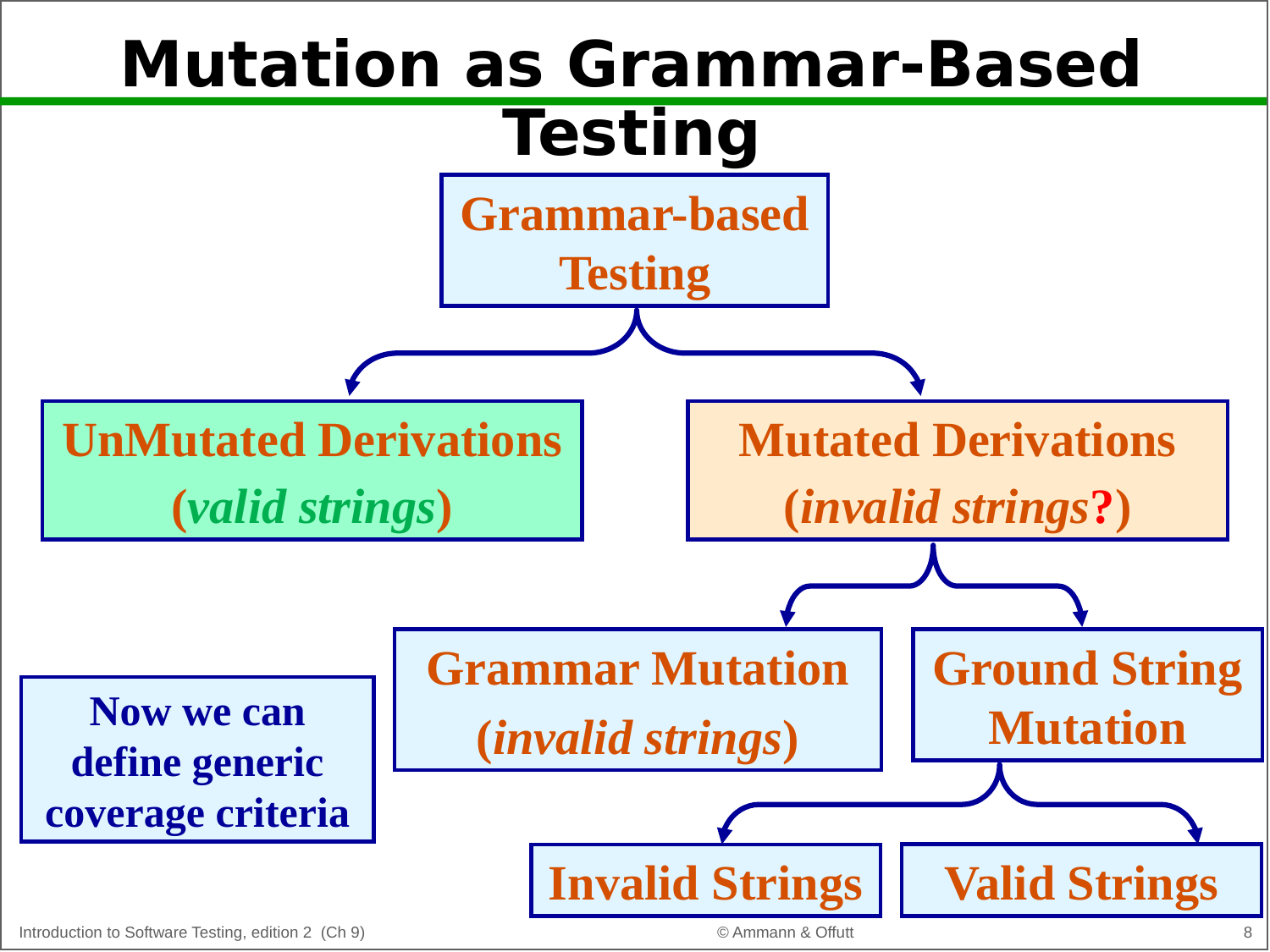

# Mutation as Grammar-Based Testing
Grammar-based Testing

UnMutated Derivations
(valid strings)
Mutated Derivations
(invalid strings?)

Grammar Mutation
(invalid strings)
Ground String Mutation
Now we can define generic coverage criteria

Valid Strings
Invalid Strings
8
© Ammann & Offutt
Introduction to Software Testing, edition 2  (Ch 9)